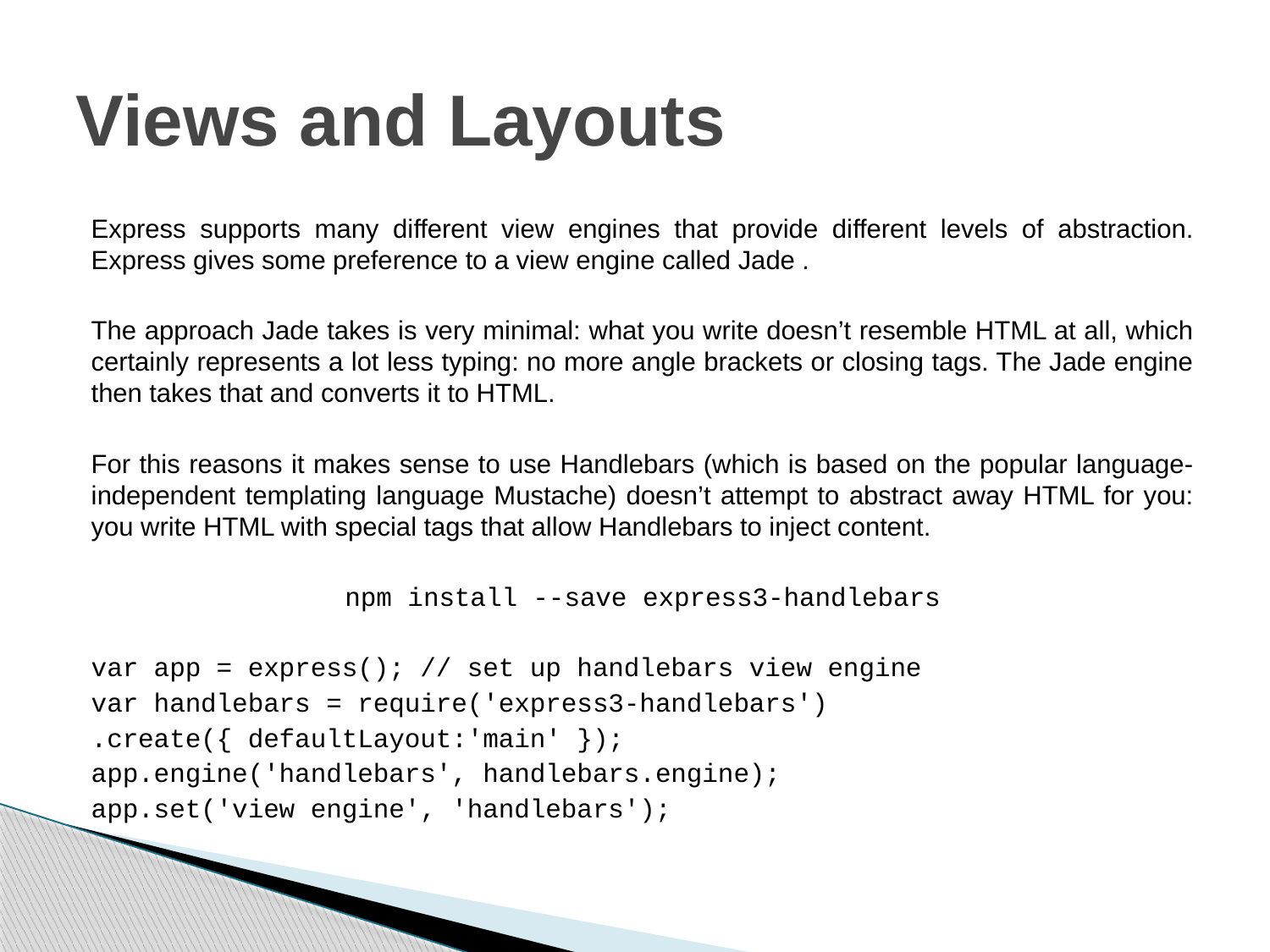

# Views and Layouts
Express supports many different view engines that provide different levels of abstraction. Express gives some preference to a view engine called Jade .

The approach Jade takes is very minimal: what you write doesn’t resemble HTML at all, which certainly represents a lot less typing: no more angle brackets or closing tags. The Jade engine then takes that and converts it to HTML.

For this reasons it makes sense to use Handlebars (which is based on the popular language-independent templating language Mustache) doesn’t attempt to abstract away HTML for you: you write HTML with special tags that allow Handlebars to inject content.

npm install --save express3-handlebars

var app = express(); // set up handlebars view engine
var handlebars = require('express3-handlebars')
	.create({ defaultLayout:'main' });
app.engine('handlebars', handlebars.engine);
app.set('view engine', 'handlebars');